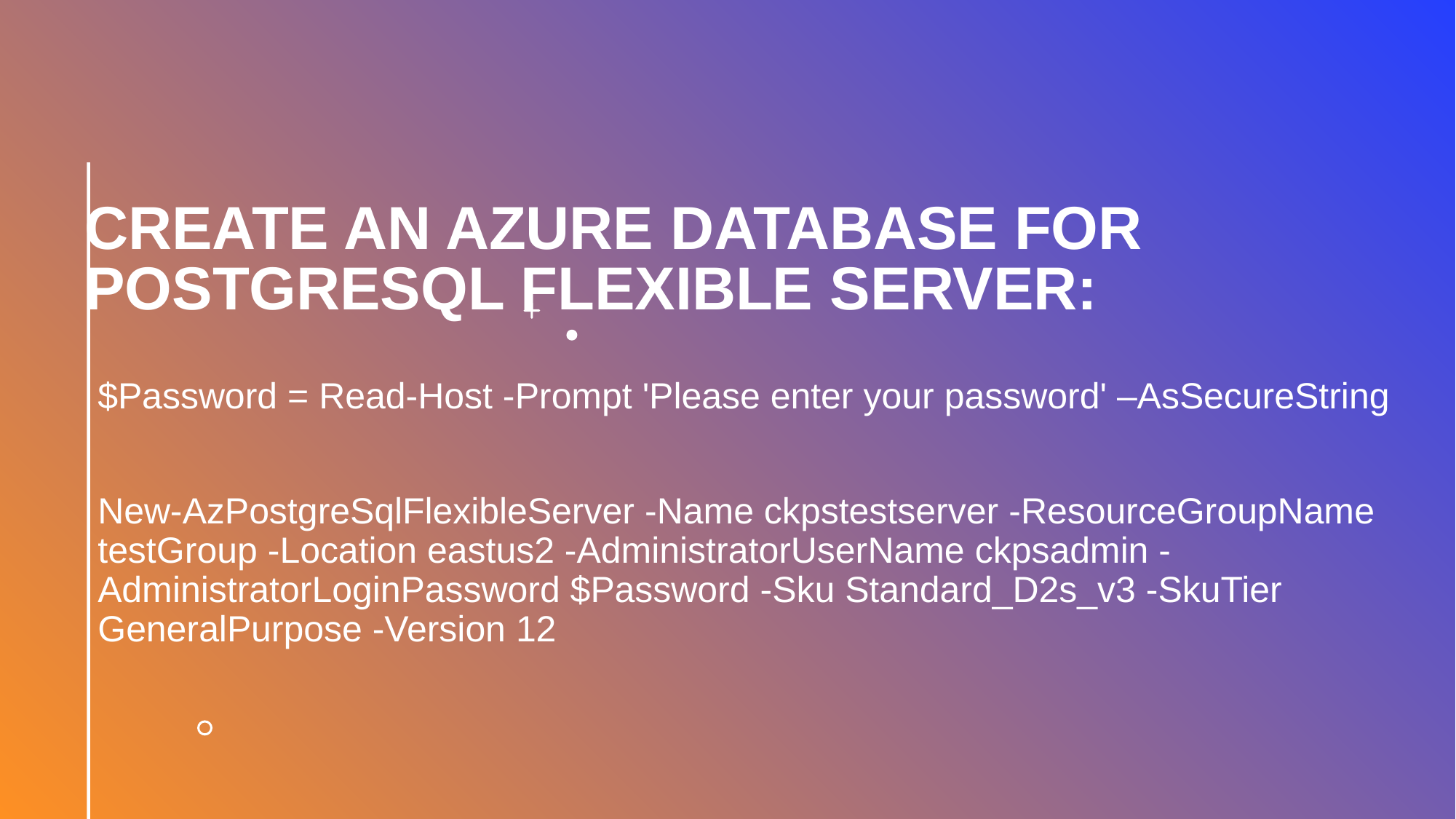

# Create an Azure Database for PostgreSQL Flexible server:
$Password = Read-Host -Prompt 'Please enter your password' –AsSecureString

New-AzPostgreSqlFlexibleServer -Name ckpstestserver -ResourceGroupName testGroup -Location eastus2 -AdministratorUserName ckpsadmin -AdministratorLoginPassword $Password -Sku Standard_D2s_v3 -SkuTier GeneralPurpose -Version 12